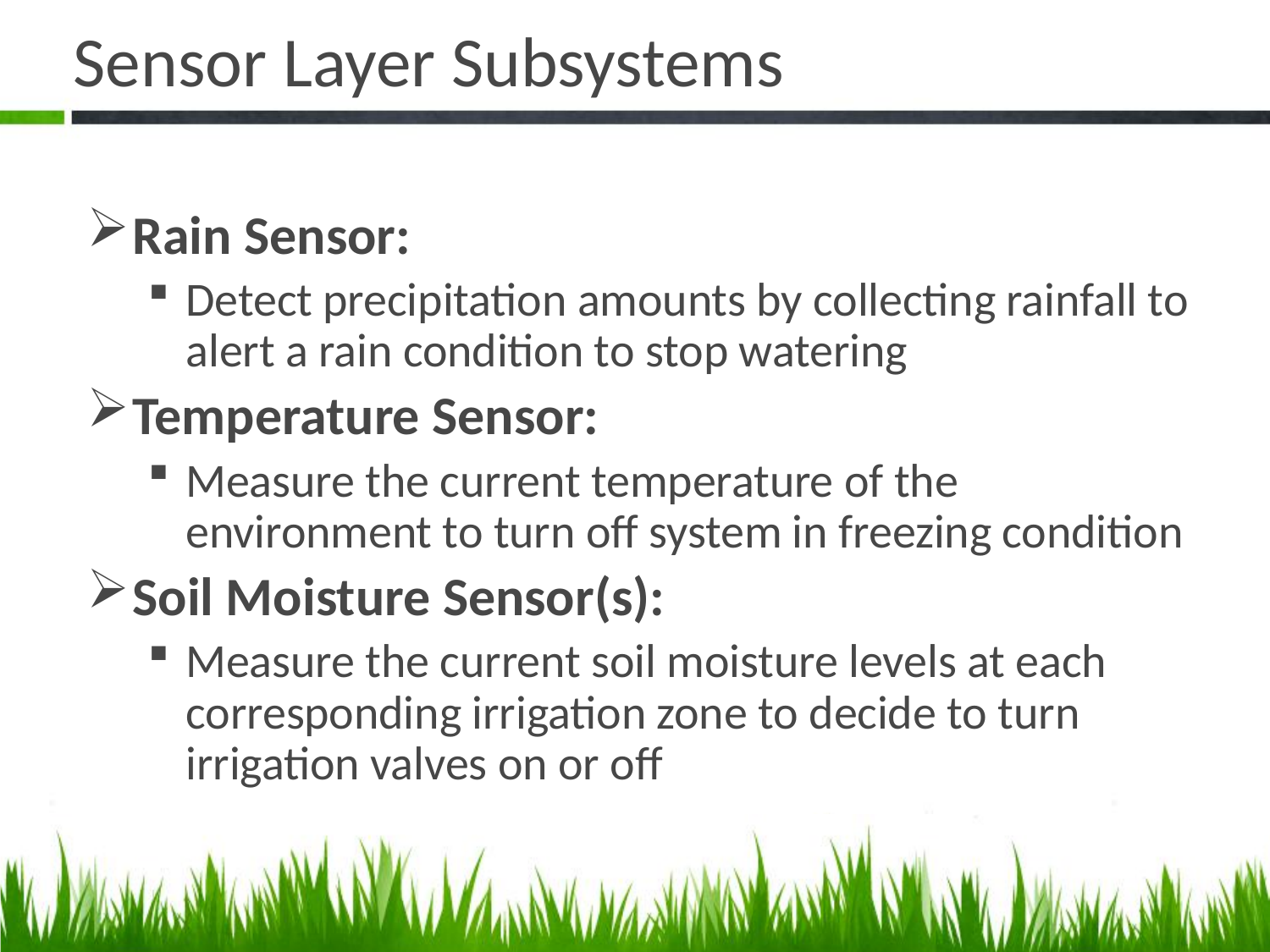

# Sensor Layer Subsystems
Rain Sensor:
Detect precipitation amounts by collecting rainfall to alert a rain condition to stop watering
Temperature Sensor:
Measure the current temperature of the environment to turn off system in freezing condition
Soil Moisture Sensor(s):
Measure the current soil moisture levels at each corresponding irrigation zone to decide to turn irrigation valves on or off